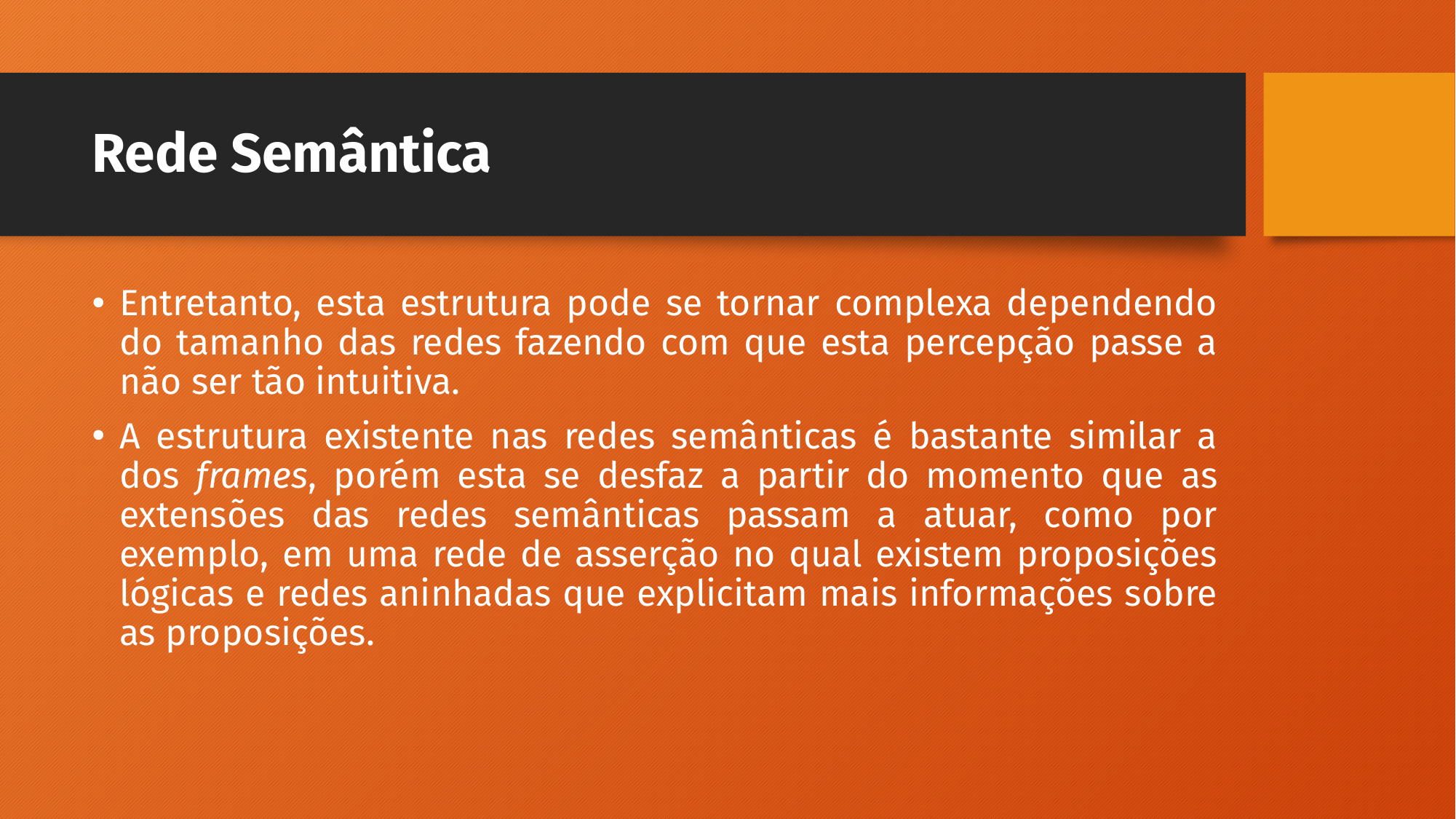

# Rede Semântica
Entretanto, esta estrutura pode se tornar complexa dependendo do tamanho das redes fazendo com que esta percepção passe a não ser tão intuitiva.
A estrutura existente nas redes semânticas é bastante similar a dos frames, porém esta se desfaz a partir do momento que as extensões das redes semânticas passam a atuar, como por exemplo, em uma rede de asserção no qual existem proposições lógicas e redes aninhadas que explicitam mais informações sobre as proposições.